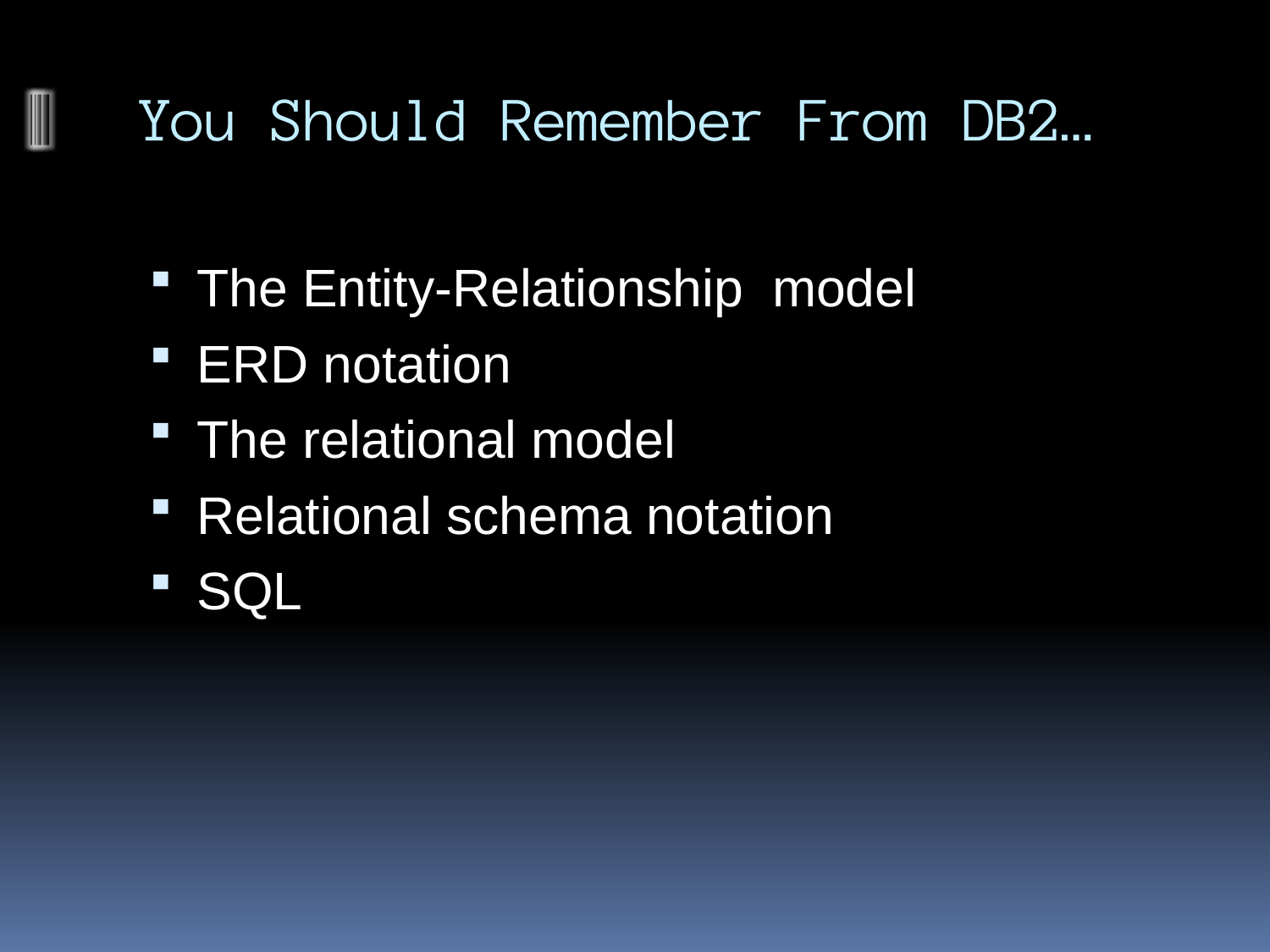

# You Should Remember From DB2…
The Entity-Relationship  model
ERD notation
The relational model
Relational schema notation
SQL